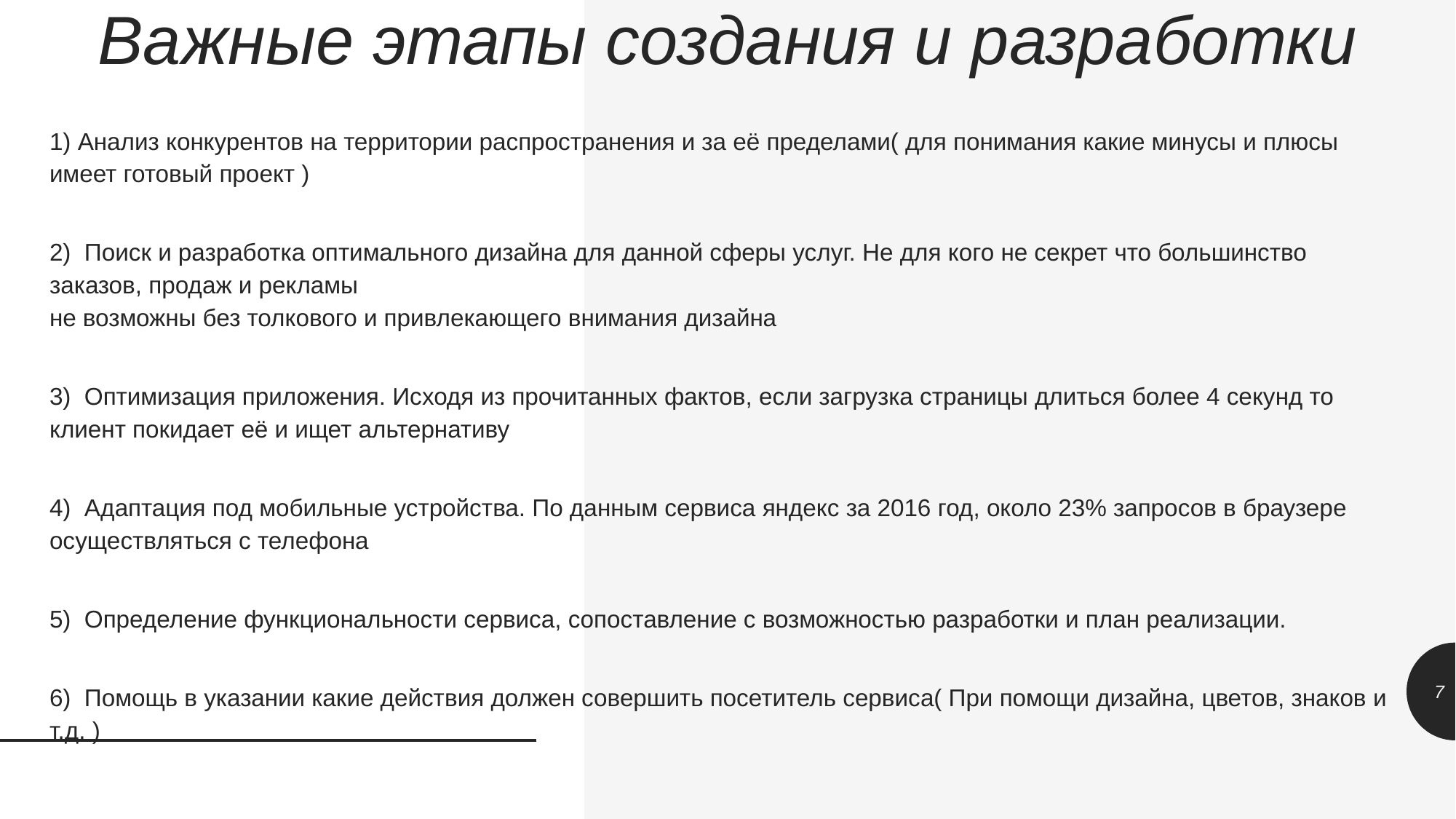

# Важные этапы создания и разработки
1) Анализ конкурентов на территории распространения и за её пределами( для понимания какие минусы и плюсы имеет готовый проект )
2)  Поиск и разработка оптимального дизайна для данной сферы услуг. Не для кого не секрет что большинство заказов, продаж и рекламы
не возможны без толкового и привлекающего внимания дизайна
3)  Оптимизация приложения. Исходя из прочитанных фактов, если загрузка страницы длиться более 4 секунд то клиент покидает её и ищет альтернативу
4)  Адаптация под мобильные устройства. По данным сервиса яндекс за 2016 год, около 23% запросов в браузере осуществляться с телефона
5)  Определение функциональности сервиса, сопоставление с возможностью разработки и план реализации.
6)  Помощь в указании какие действия должен совершить посетитель сервиса( При помощи дизайна, цветов, знаков и т.д. )
7